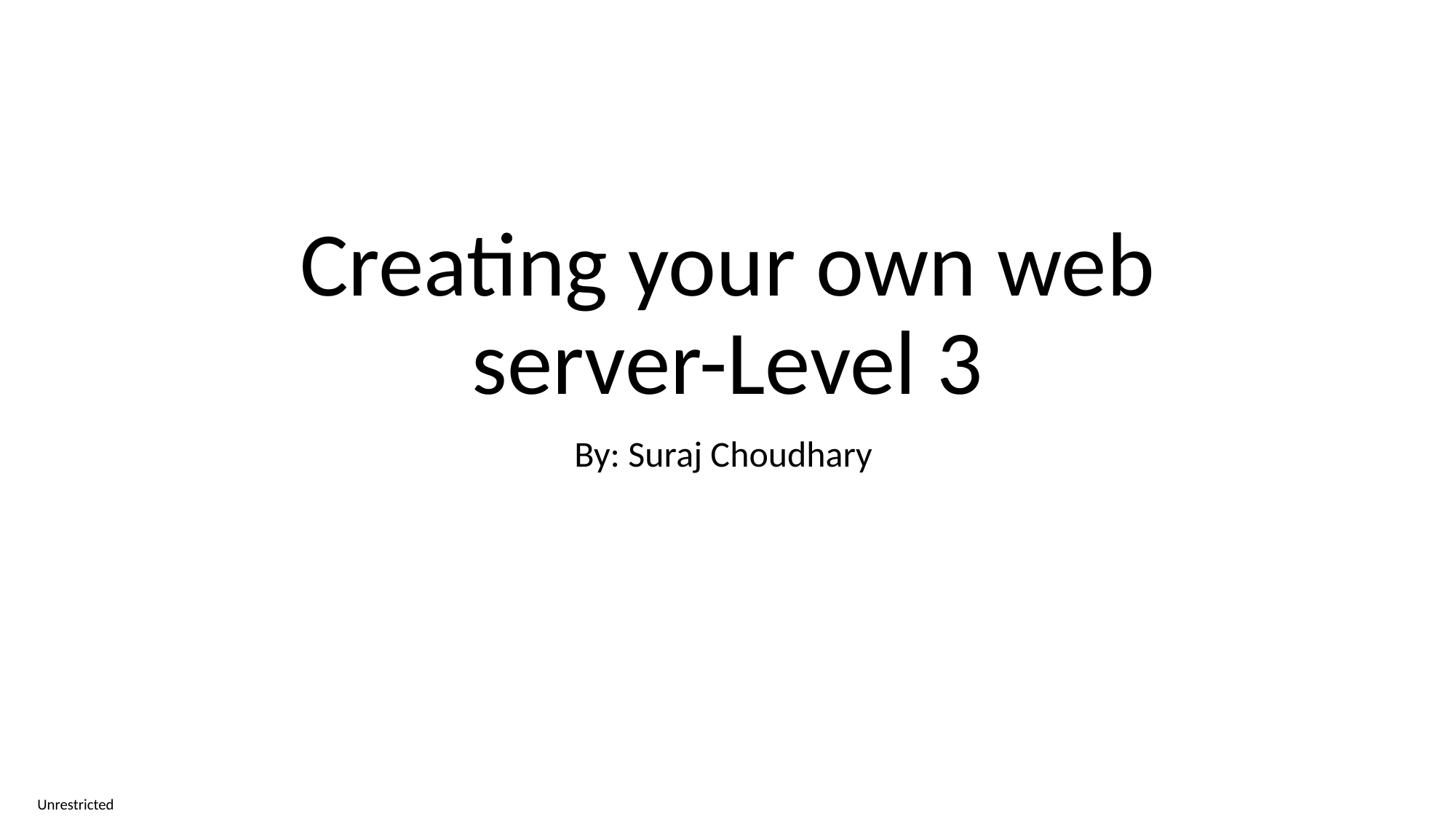

# Creating your own web server-Level 3
By: Suraj Choudhary

Unrestricted